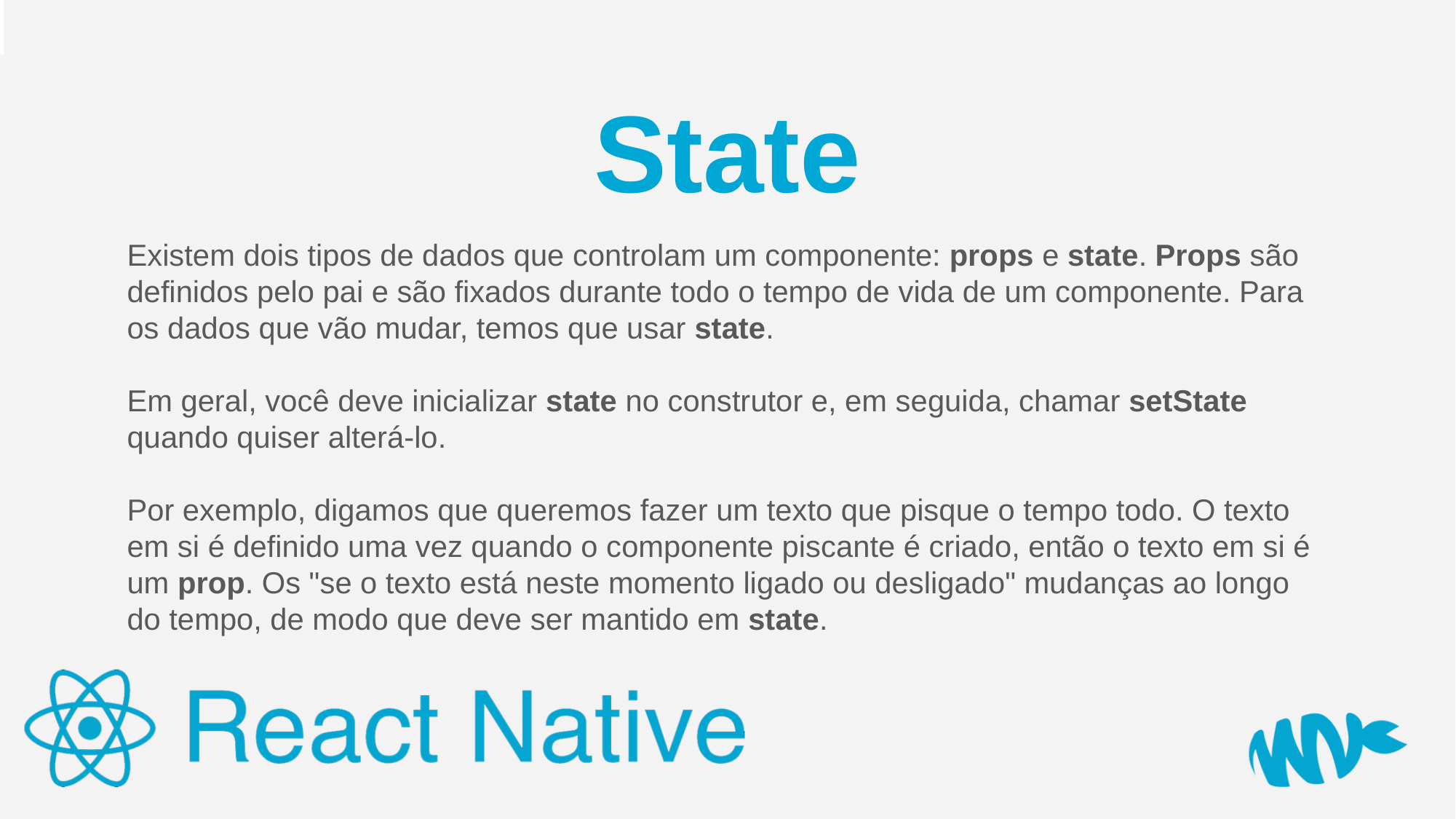

# State
Existem dois tipos de dados que controlam um componente: props e state. Props são definidos pelo pai e são fixados durante todo o tempo de vida de um componente. Para os dados que vão mudar, temos que usar state.

Em geral, você deve inicializar state no construtor e, em seguida, chamar setState quando quiser alterá-lo.

Por exemplo, digamos que queremos fazer um texto que pisque o tempo todo. O texto em si é definido uma vez quando o componente piscante é criado, então o texto em si é um prop. Os "se o texto está neste momento ligado ou desligado" mudanças ao longo do tempo, de modo que deve ser mantido em state.